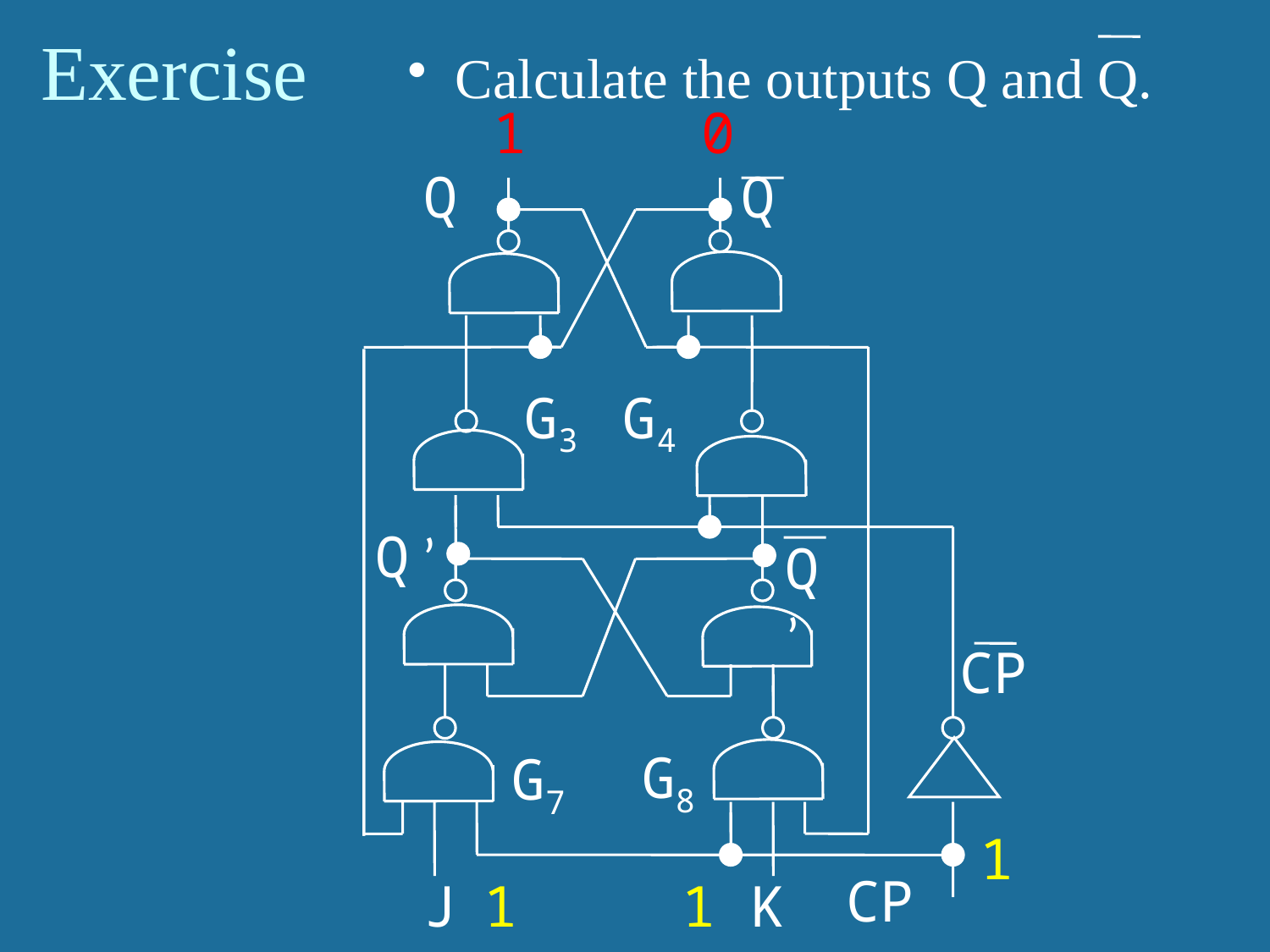

# Exercise
Calculate the outputs Q and Q.

1
0
Q
Q

G3
G4

Q ’

Q ’

CP

G8
G7

1

CP
J
K
1
1